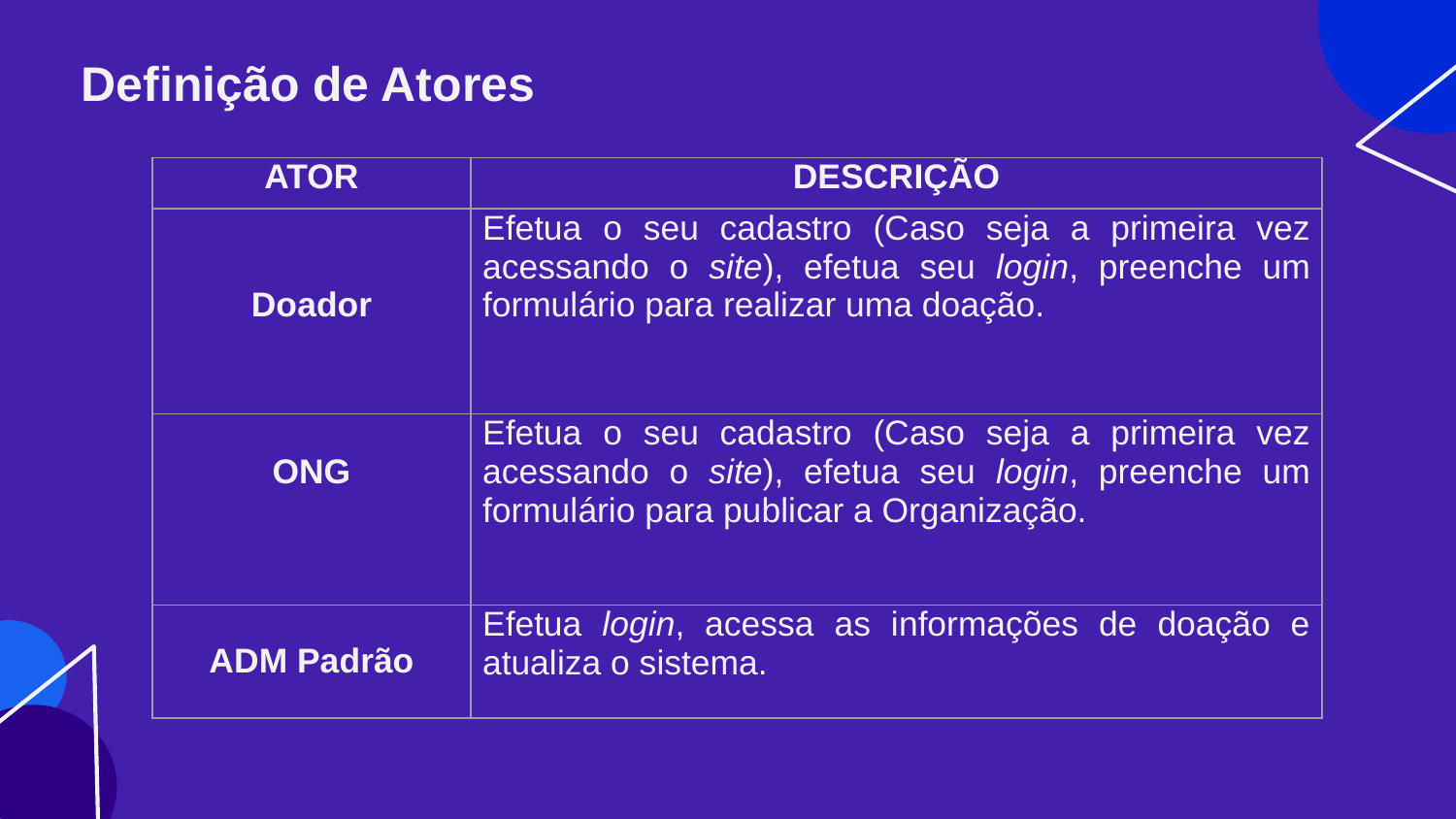

# Definição de Atores
| ATOR | DESCRIÇÃO |
| --- | --- |
| Doador | Efetua o seu cadastro (Caso seja a primeira vez acessando o site), efetua seu login, preenche um formulário para realizar uma doação. |
| ONG | Efetua o seu cadastro (Caso seja a primeira vez acessando o site), efetua seu login, preenche um formulário para publicar a Organização. |
| ADM Padrão | Efetua login, acessa as informações de doação e atualiza o sistema. |